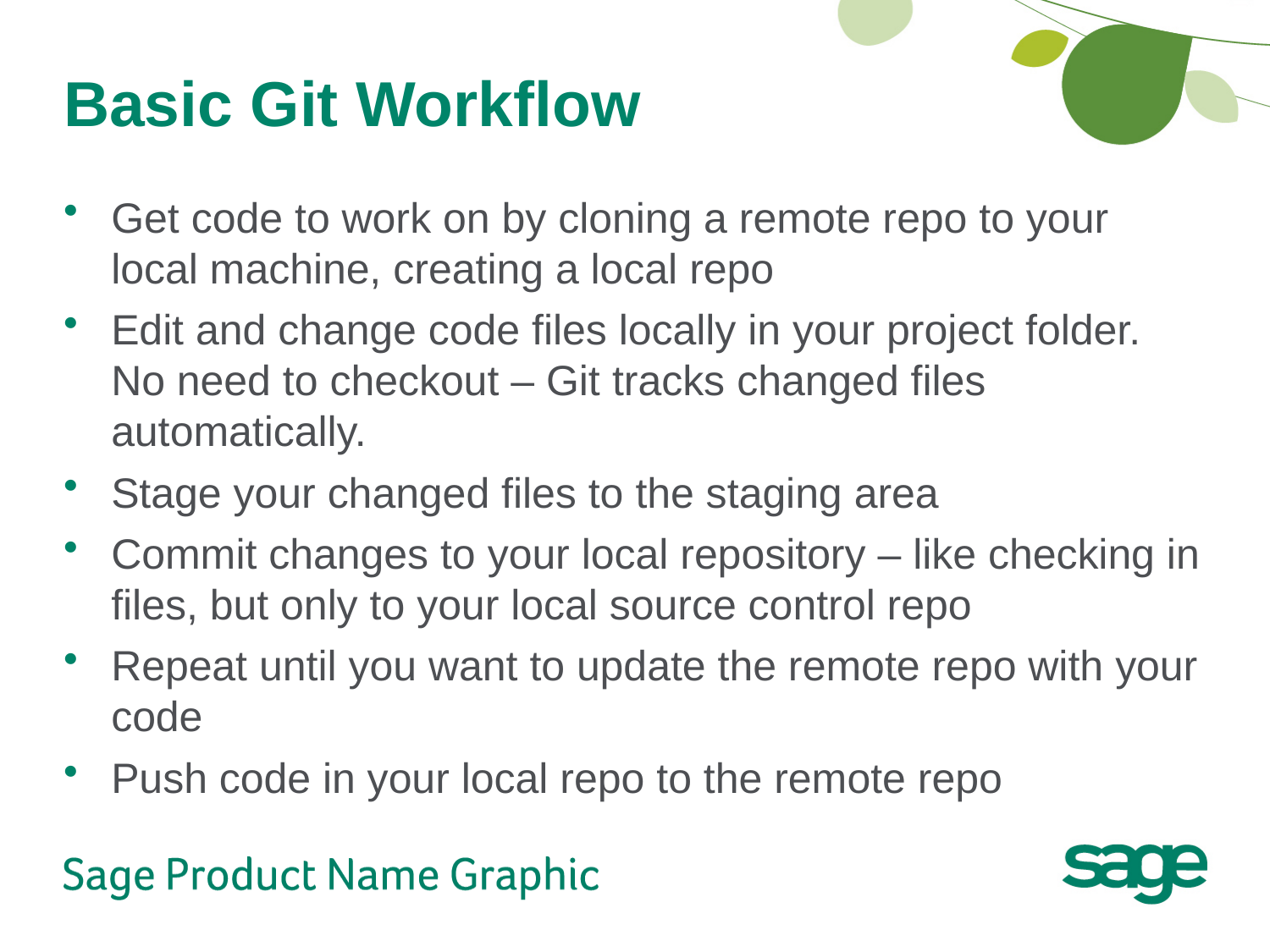

# Basic Git Workflow
Get code to work on by cloning a remote repo to your local machine, creating a local repo
Edit and change code files locally in your project folder. No need to checkout – Git tracks changed files automatically.
Stage your changed files to the staging area
Commit changes to your local repository – like checking in files, but only to your local source control repo
Repeat until you want to update the remote repo with your code
Push code in your local repo to the remote repo